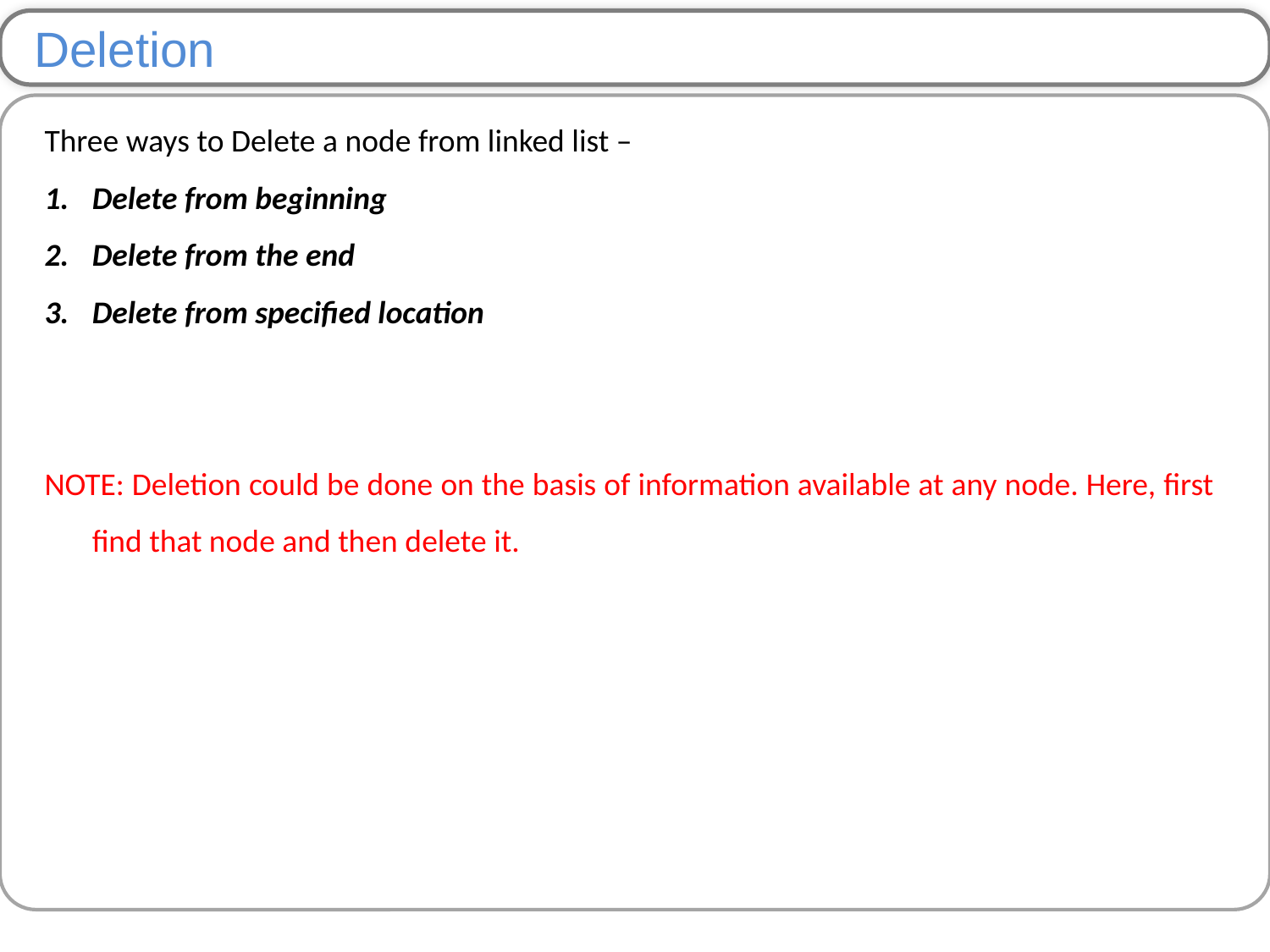

Deletion

Three ways to Delete a node from linked list –
Delete from beginning
Delete from the end
Delete from specified location

NOTE: Deletion could be done on the basis of information available at any node. Here, first find that node and then delete it.